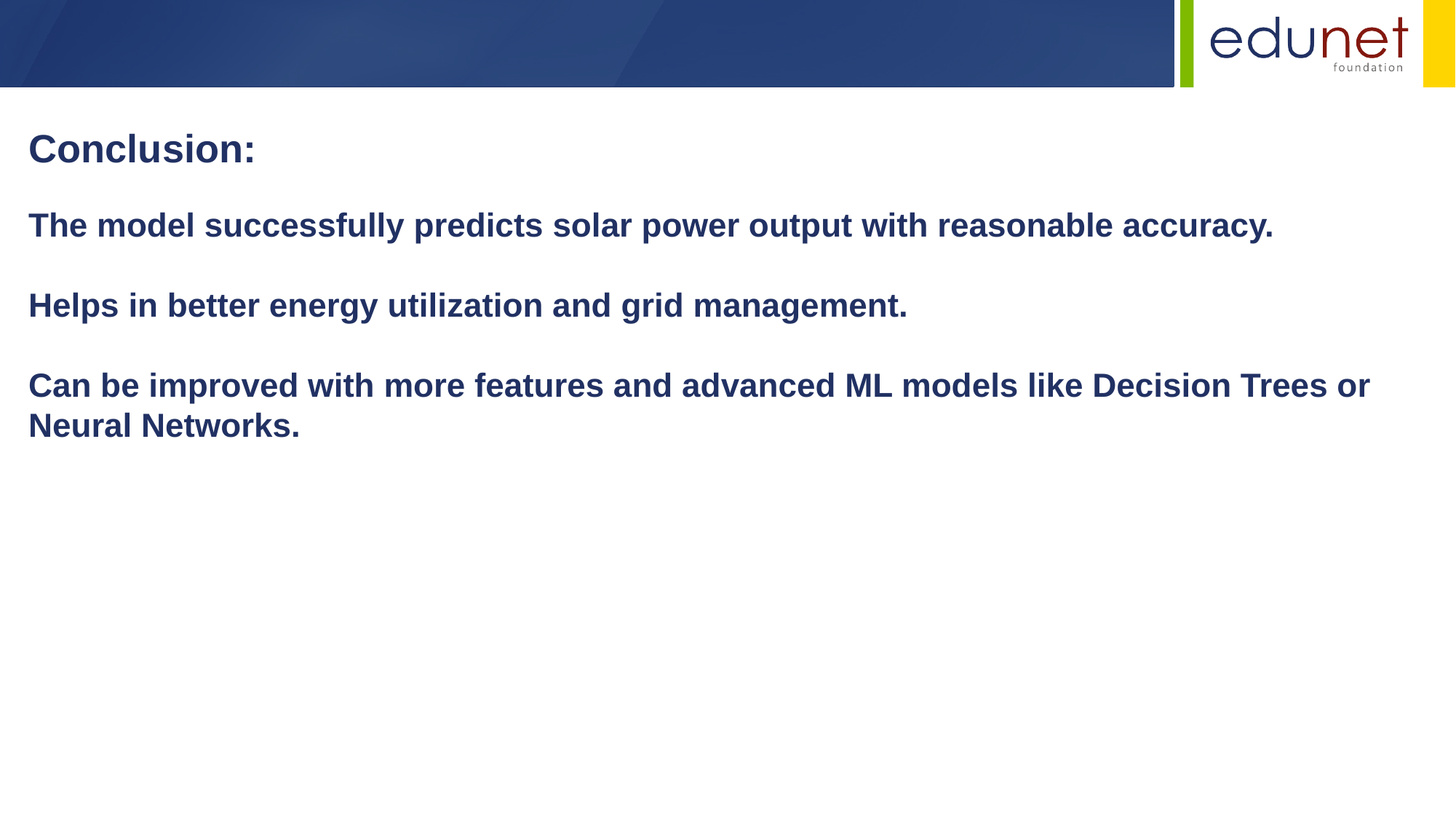

Conclusion:

The model successfully predicts solar power output with reasonable accuracy.

Helps in better energy utilization and grid management.

Can be improved with more features and advanced ML models like Decision Trees or Neural Networks.